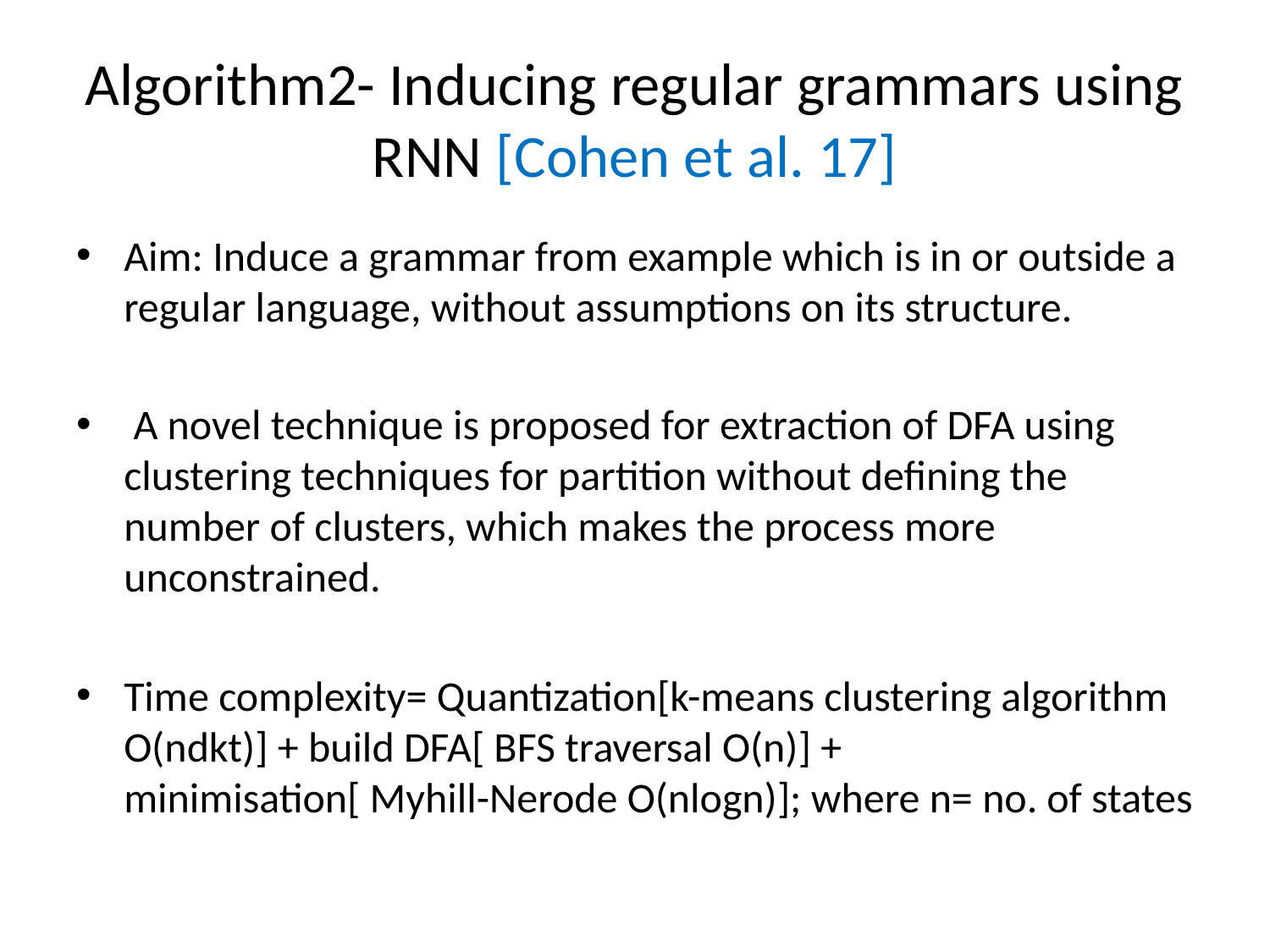

# Algorithm2- Inducing regular grammars using RNN [Cohen et al. 17]
Aim: Induce a grammar from example which is in or outside a regular language, without assumptions on its structure.

 A novel technique is proposed for extraction of DFA using clustering techniques for partition without defining the number of clusters, which makes the process more unconstrained.

Time complexity= Quantization[k-means clustering algorithm O(ndkt)] + build DFA[ BFS traversal O(n)] + minimisation[ Myhill-Nerode O(nlogn)]; where n= no. of states